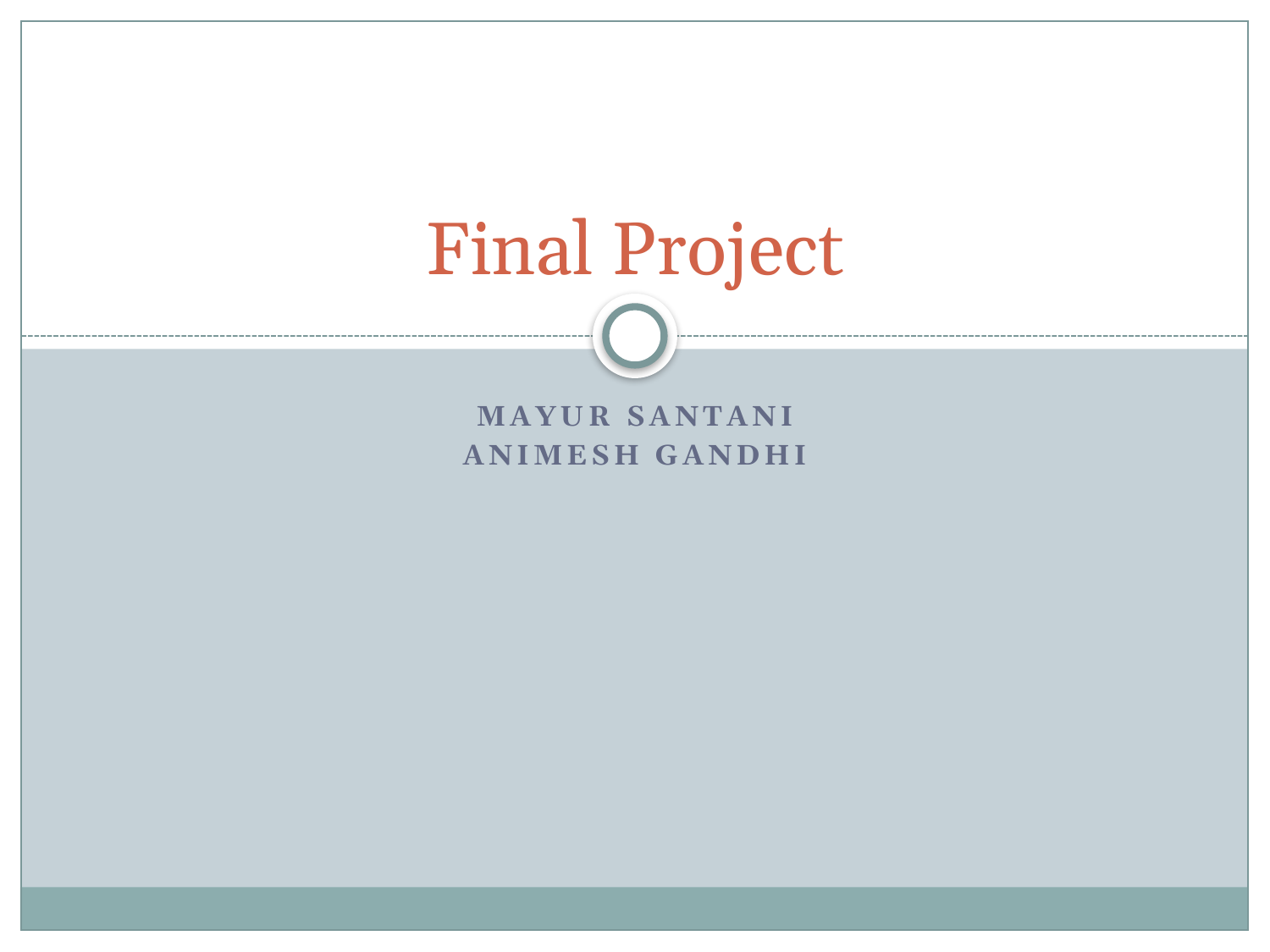

# Final Project
Mayur Santani
Animesh Gandhi